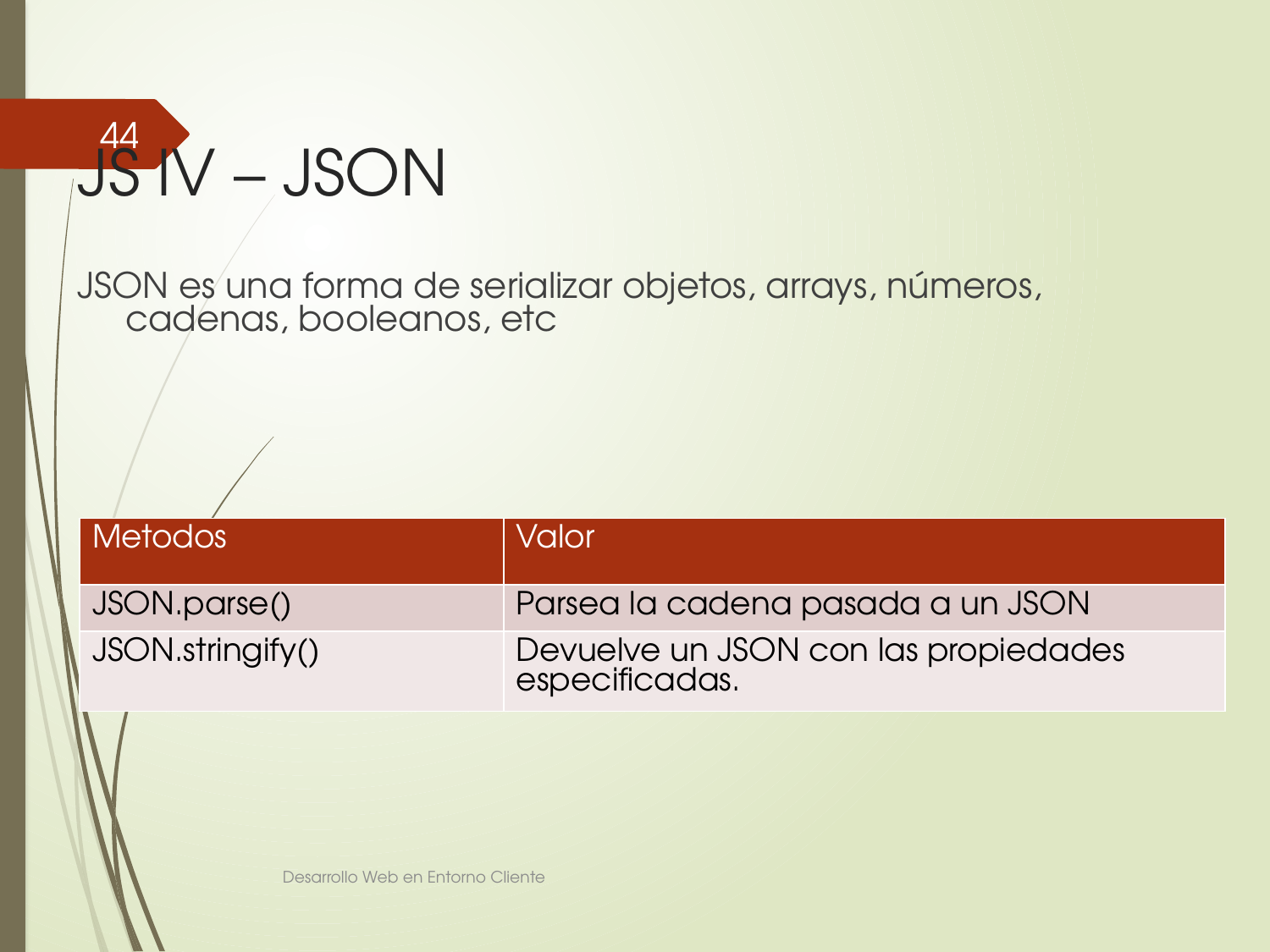

44
# JS IV – JSON
JSON es una forma de serializar objetos, arrays, números, cadenas, booleanos, etc

| Metodos | Valor |
| --- | --- |
| JSON.parse() | Parsea la cadena pasada a un JSON |
| JSON.stringify() | Devuelve un JSON con las propiedades especificadas. |
Desarrollo Web en Entorno Cliente